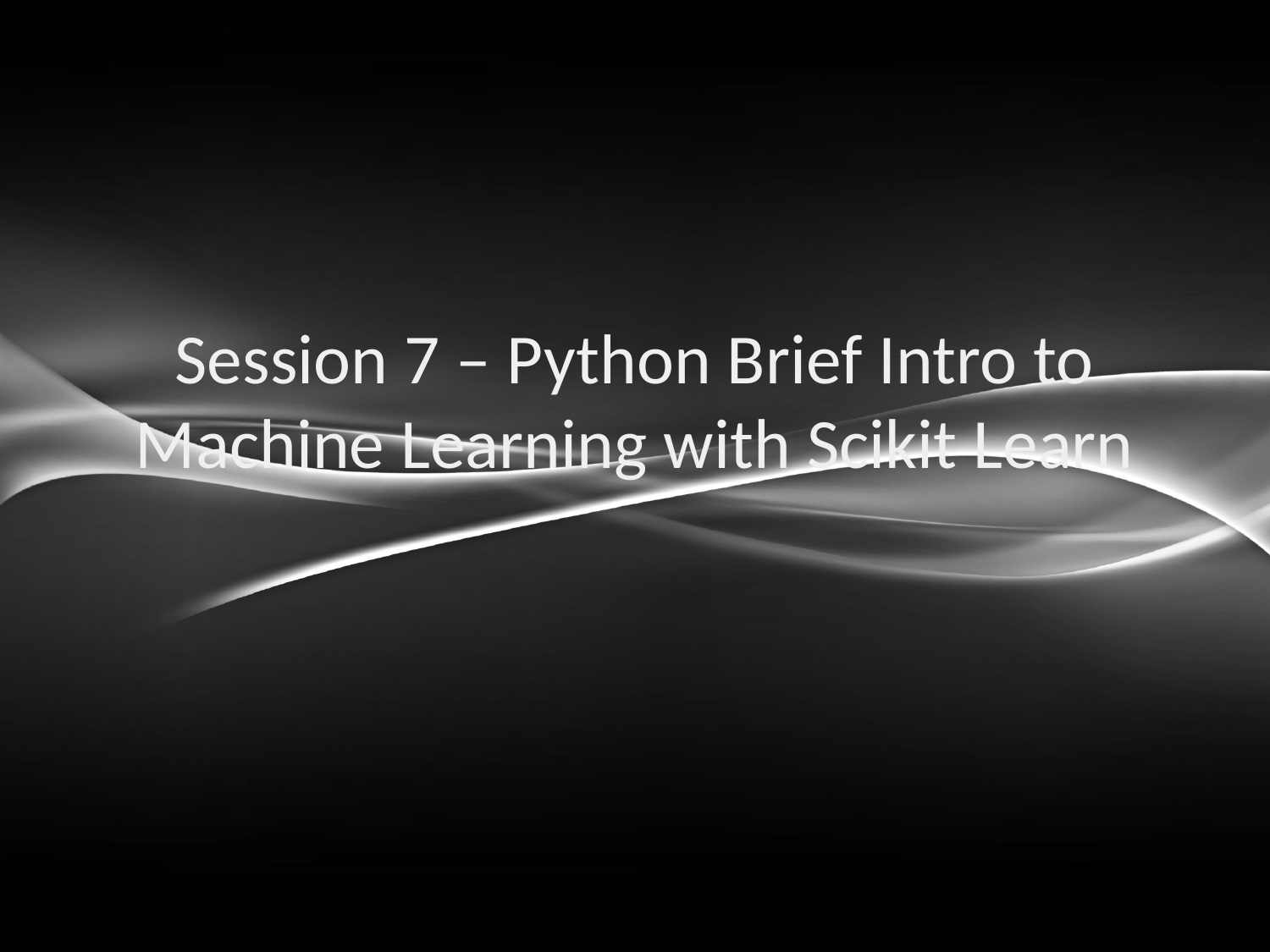

# Session 7 – Python Brief Intro to Machine Learning with Scikit Learn